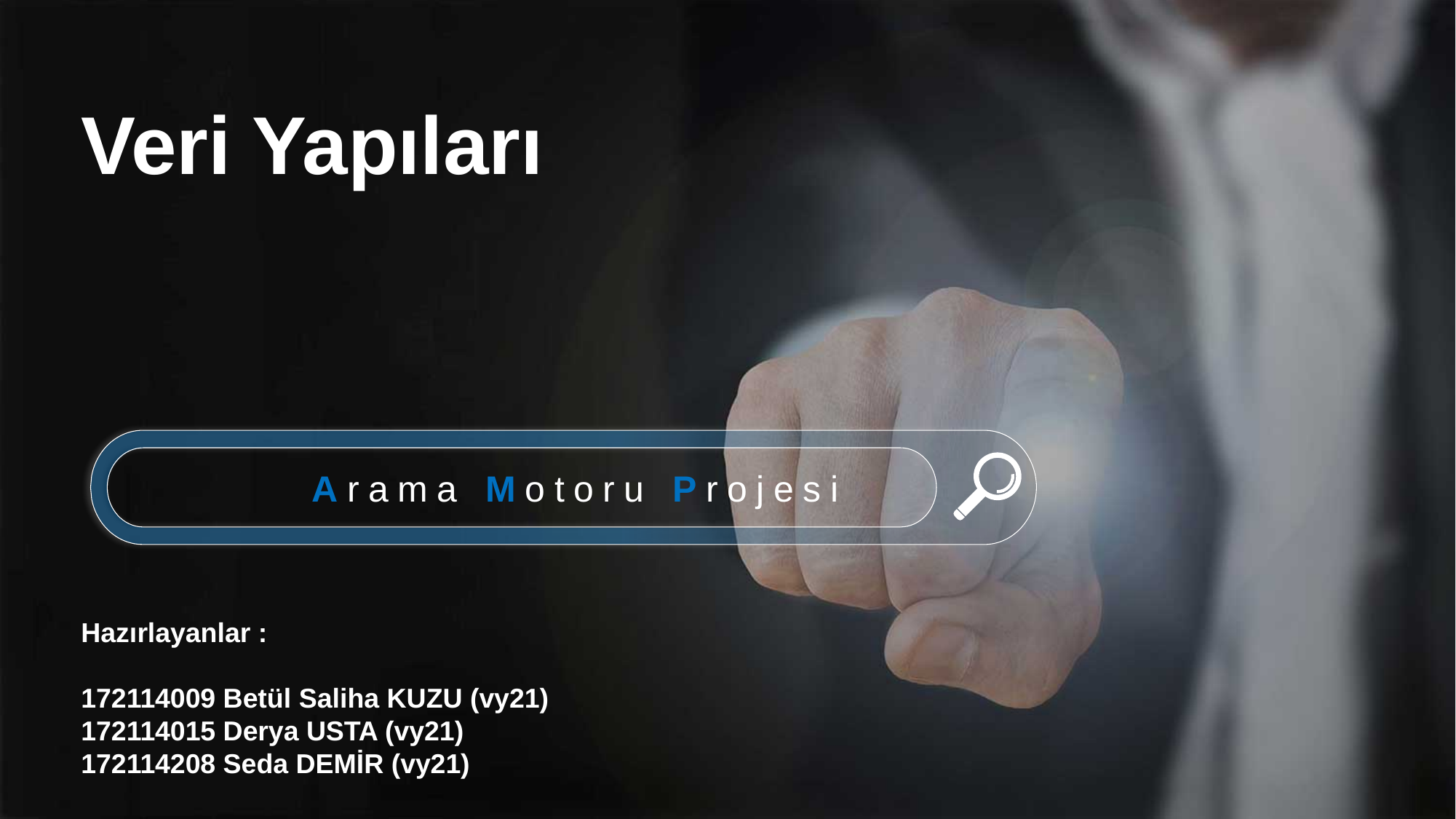

Veri Yapıları

Arama Motoru Projesi

Hazırlayanlar :

172114009 Betül Saliha KUZU (vy21)
172114015 Derya USTA (vy21)
172114208 Seda DEMİR (vy21)